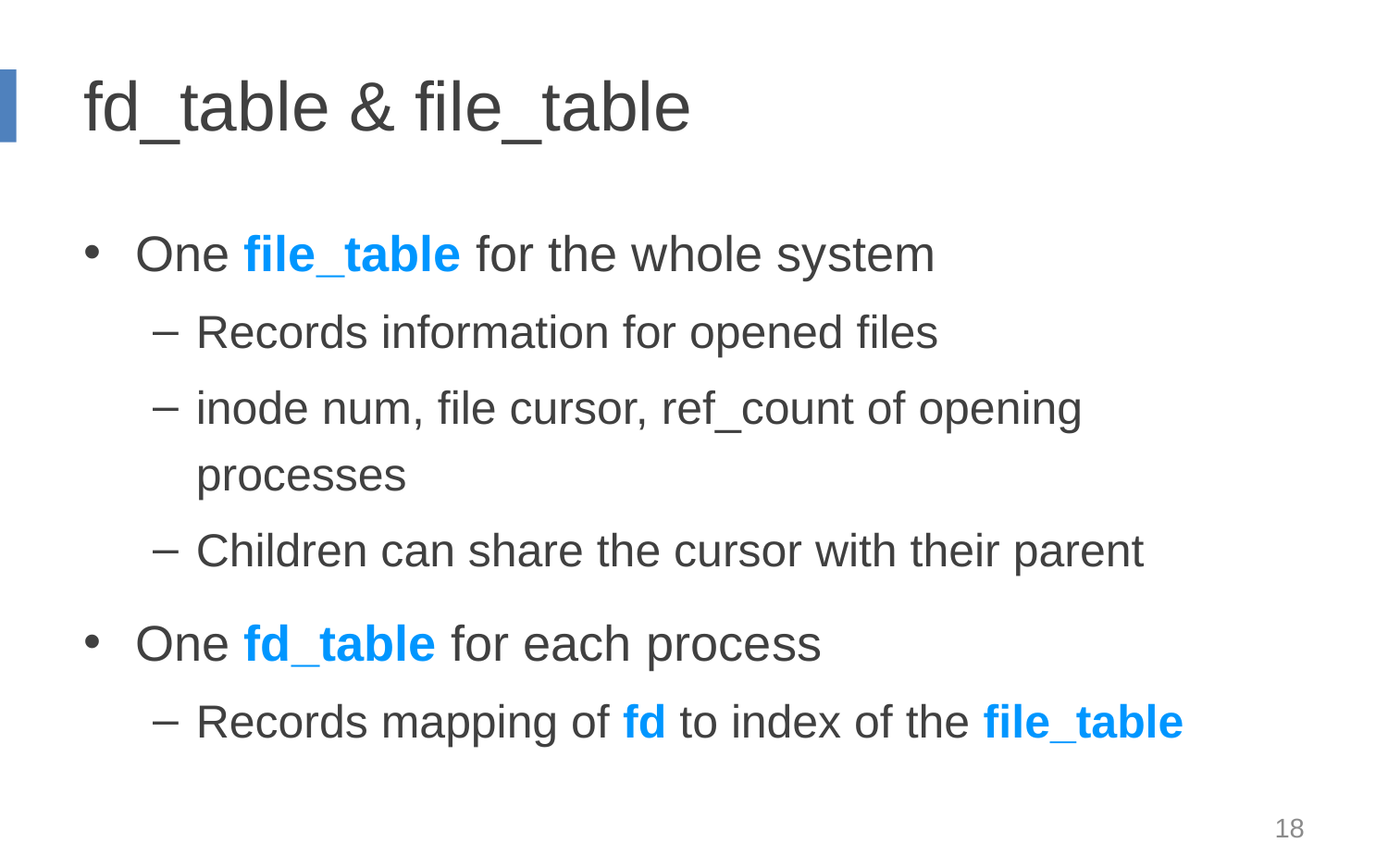

# fd_table & file_table
One file_table for the whole system
Records information for opened files
inode num, file cursor, ref_count of opening processes
Children can share the cursor with their parent
One fd_table for each process
Records mapping of fd to index of the file_table
18